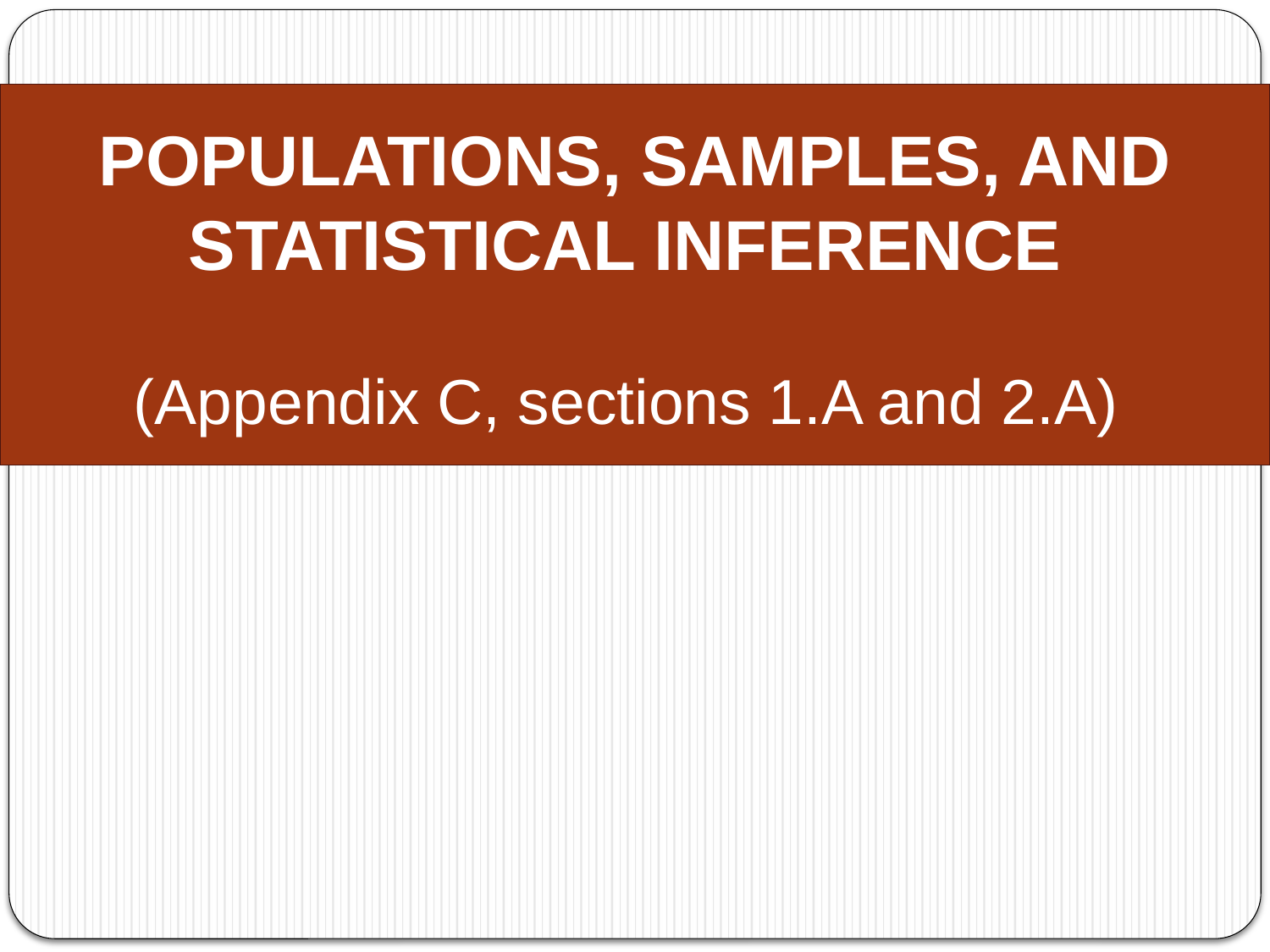

# POPULATIONS, SAMPLES, AND STATISTICAL INFERENCE (Appendix C, sections 1.A and 2.A)